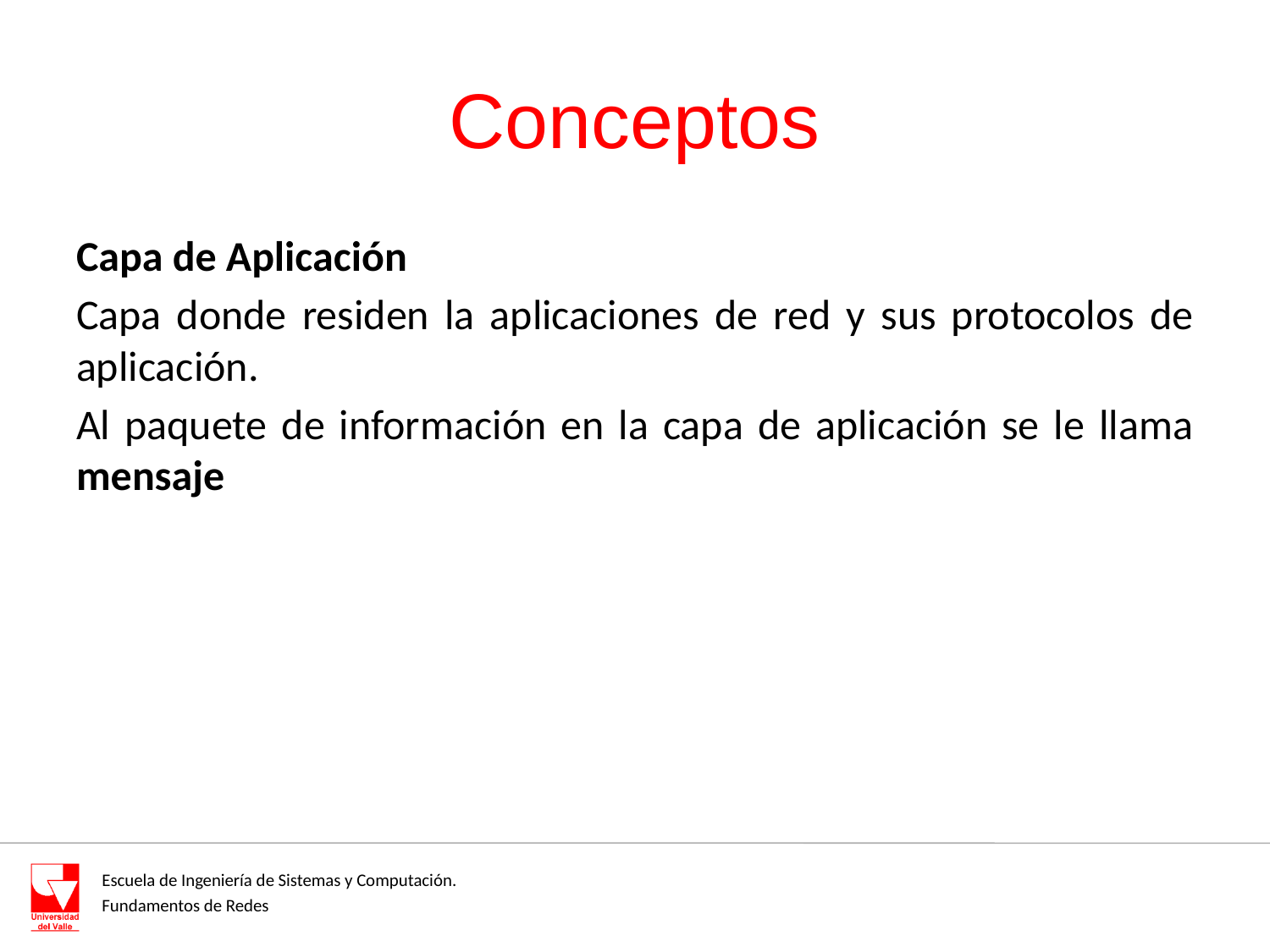

# Conceptos
Capa de Aplicación
Capa donde residen la aplicaciones de red y sus protocolos de aplicación.
Al paquete de información en la capa de aplicación se le llama mensaje